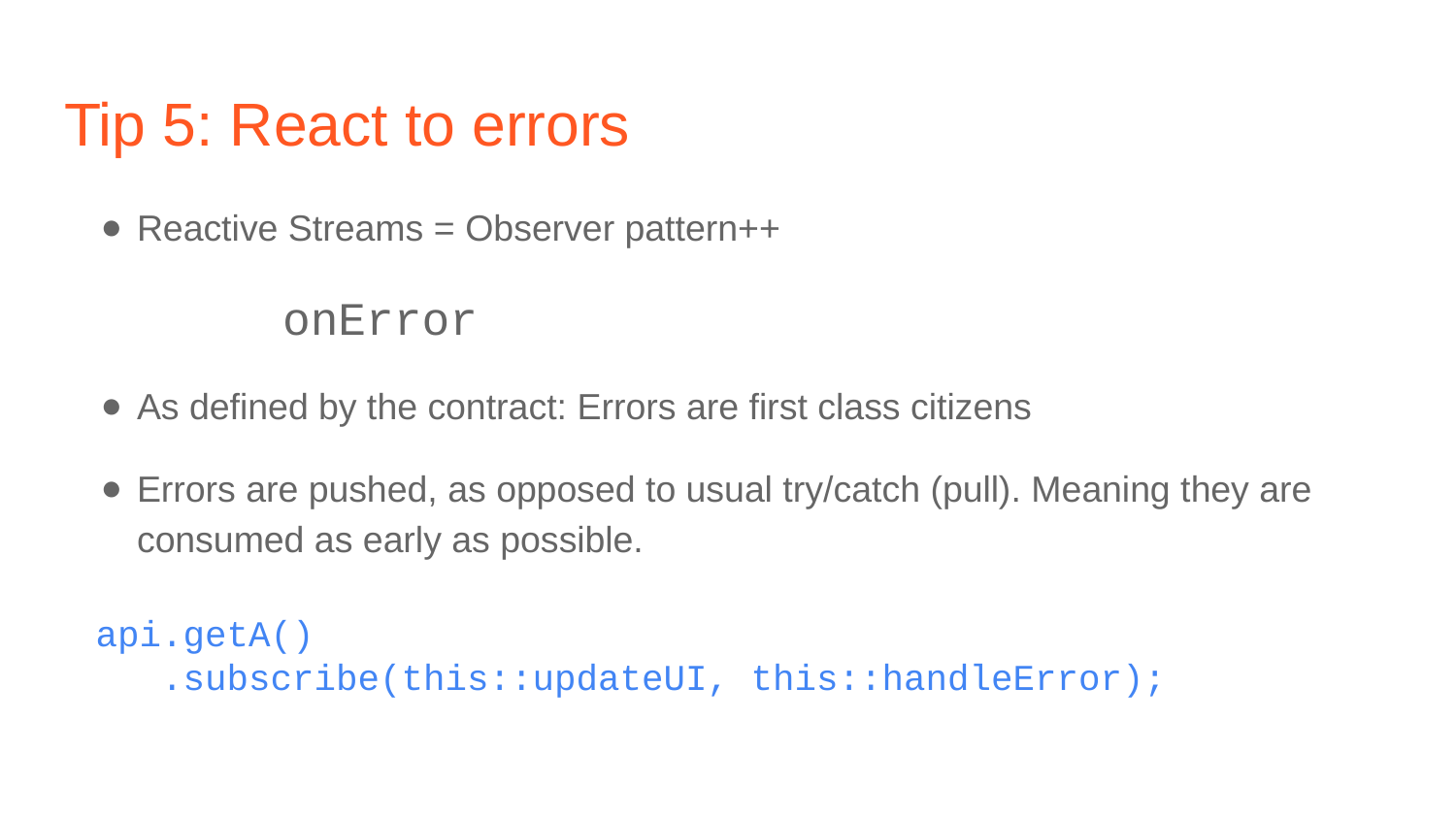

# Tip 5: React to errors
Reactive Streams = Observer pattern++
	onError
As defined by the contract: Errors are first class citizens
Errors are pushed, as opposed to usual try/catch (pull). Meaning they are consumed as early as possible.

api.getA()
   .subscribe(this::updateUI, this::handleError);